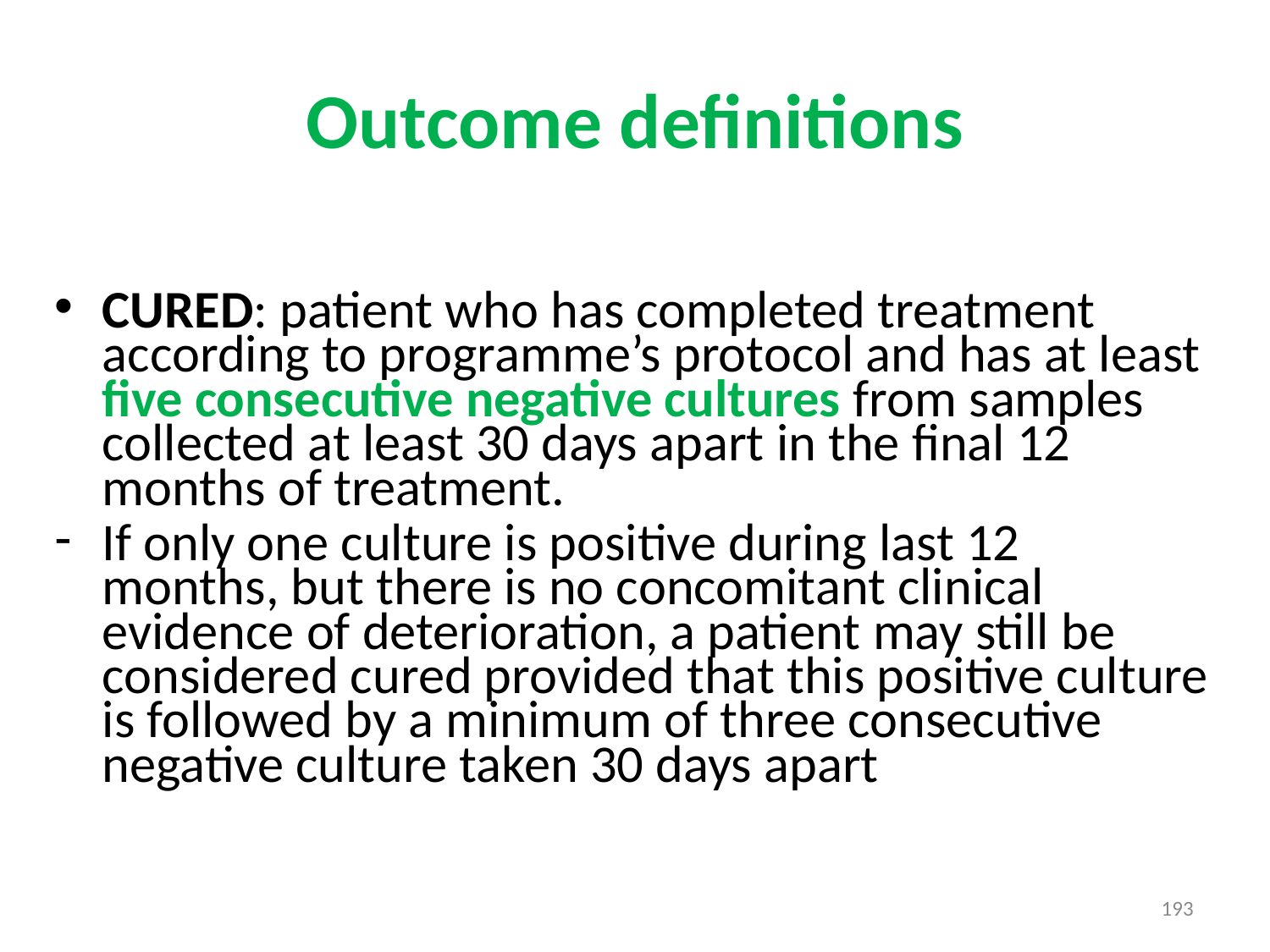

# Outcome definitions

CURED: patient who has completed treatment according to programme’s protocol and has at least five consecutive negative cultures from samples collected at least 30 days apart in the final 12 months of treatment.
If only one culture is positive during last 12 months, but there is no concomitant clinical evidence of deterioration, a patient may still be considered cured provided that this positive culture is followed by a minimum of three consecutive negative culture taken 30 days apart
193